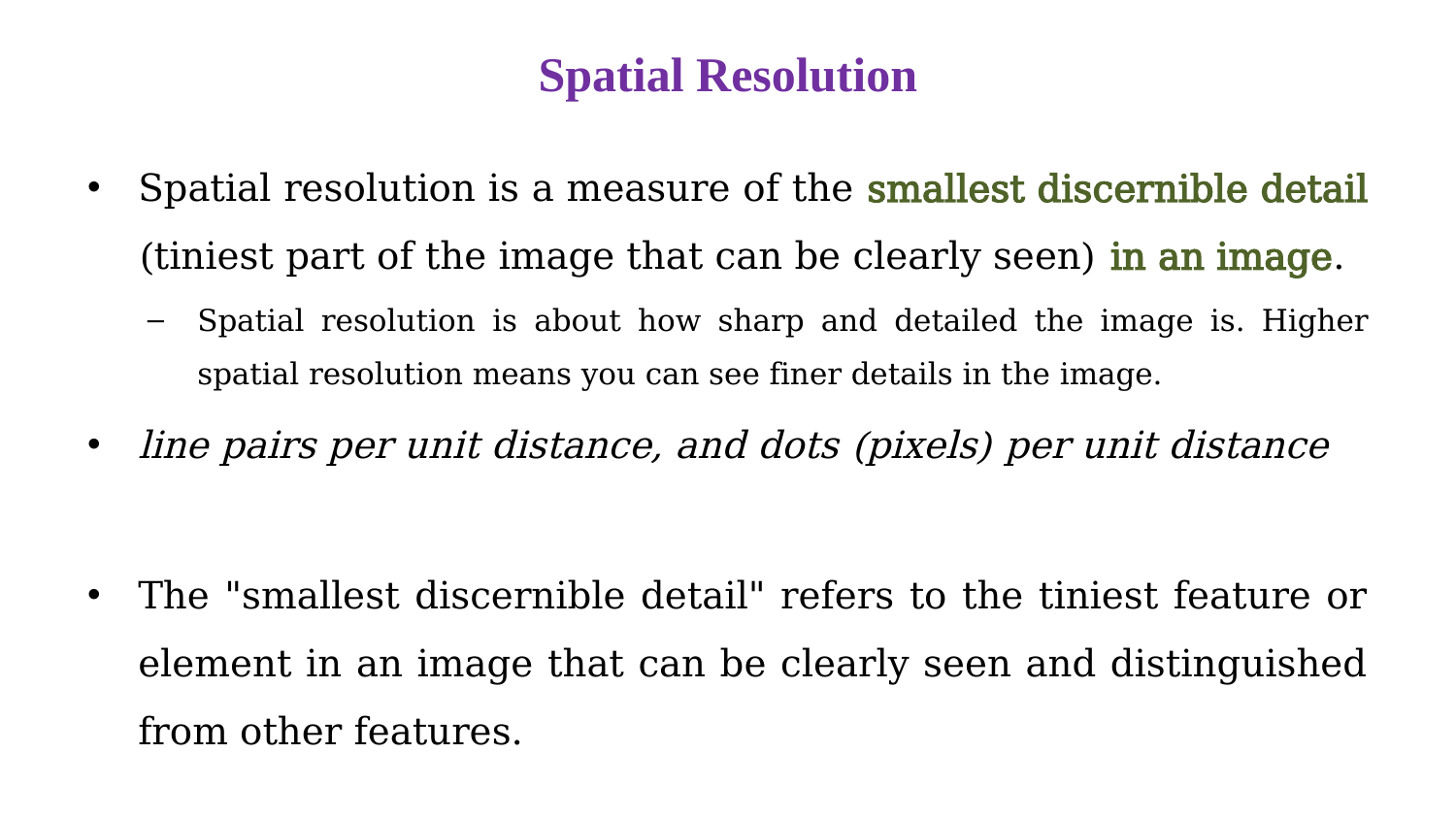

# Spatial Resolution
Spatial resolution is a measure of the smallest discernible detail (tiniest part of the image that can be clearly seen) in an image.
Spatial resolution is about how sharp and detailed the image is. Higher spatial resolution means you can see finer details in the image.
line pairs per unit distance, and dots (pixels) per unit distance

The "smallest discernible detail" refers to the tiniest feature or element in an image that can be clearly seen and distinguished from other features.